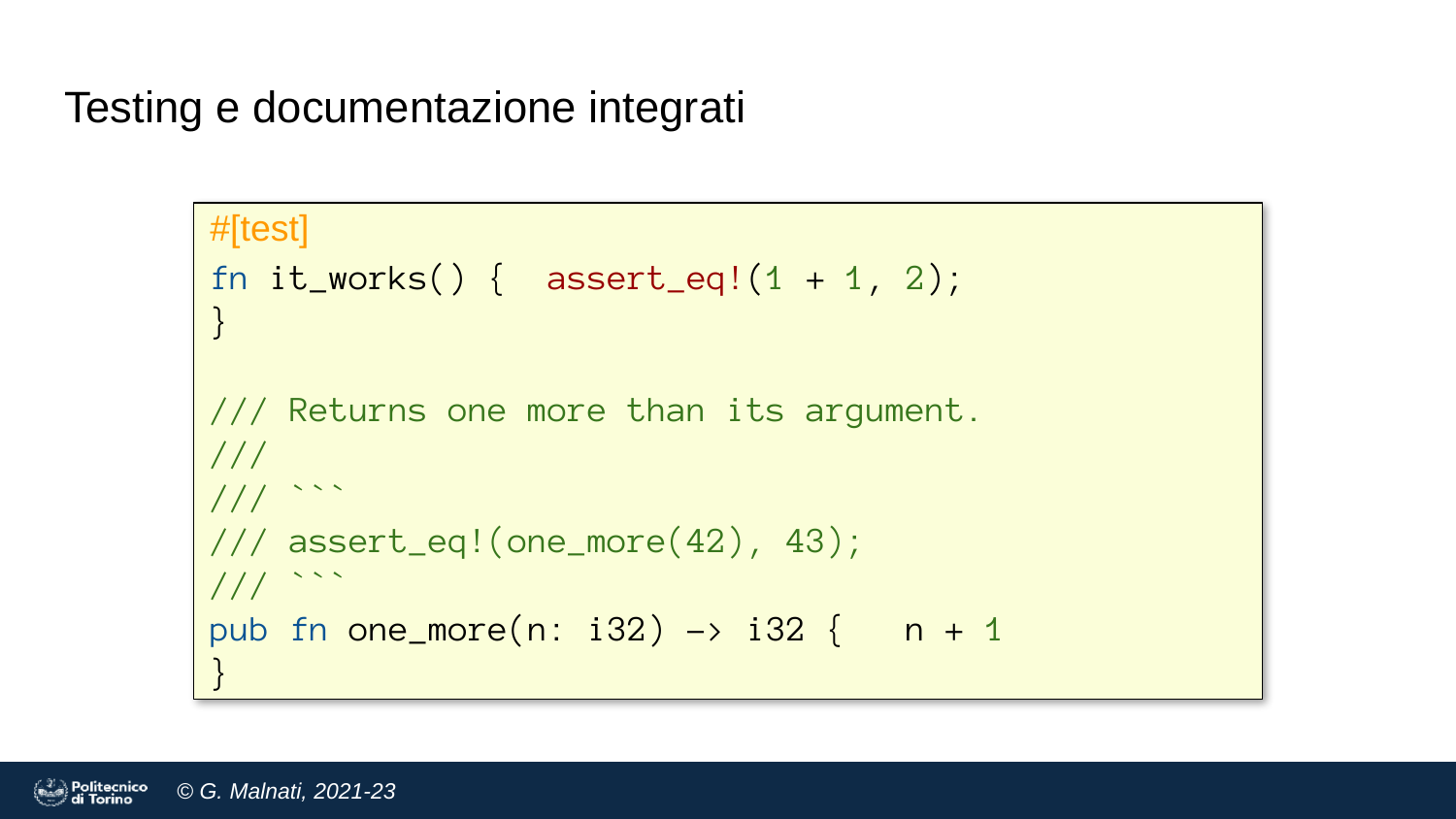

# Testing e documentazione integrati
#[test]
fn it_works() {  assert_eq!(1 + 1, 2);
}

/// Returns one more than its argument.
///
/// ```
/// assert_eq!(one_more(42), 43);
/// ```
pub fn one_more(n: i32) -> i32 {   n + 1
}
21